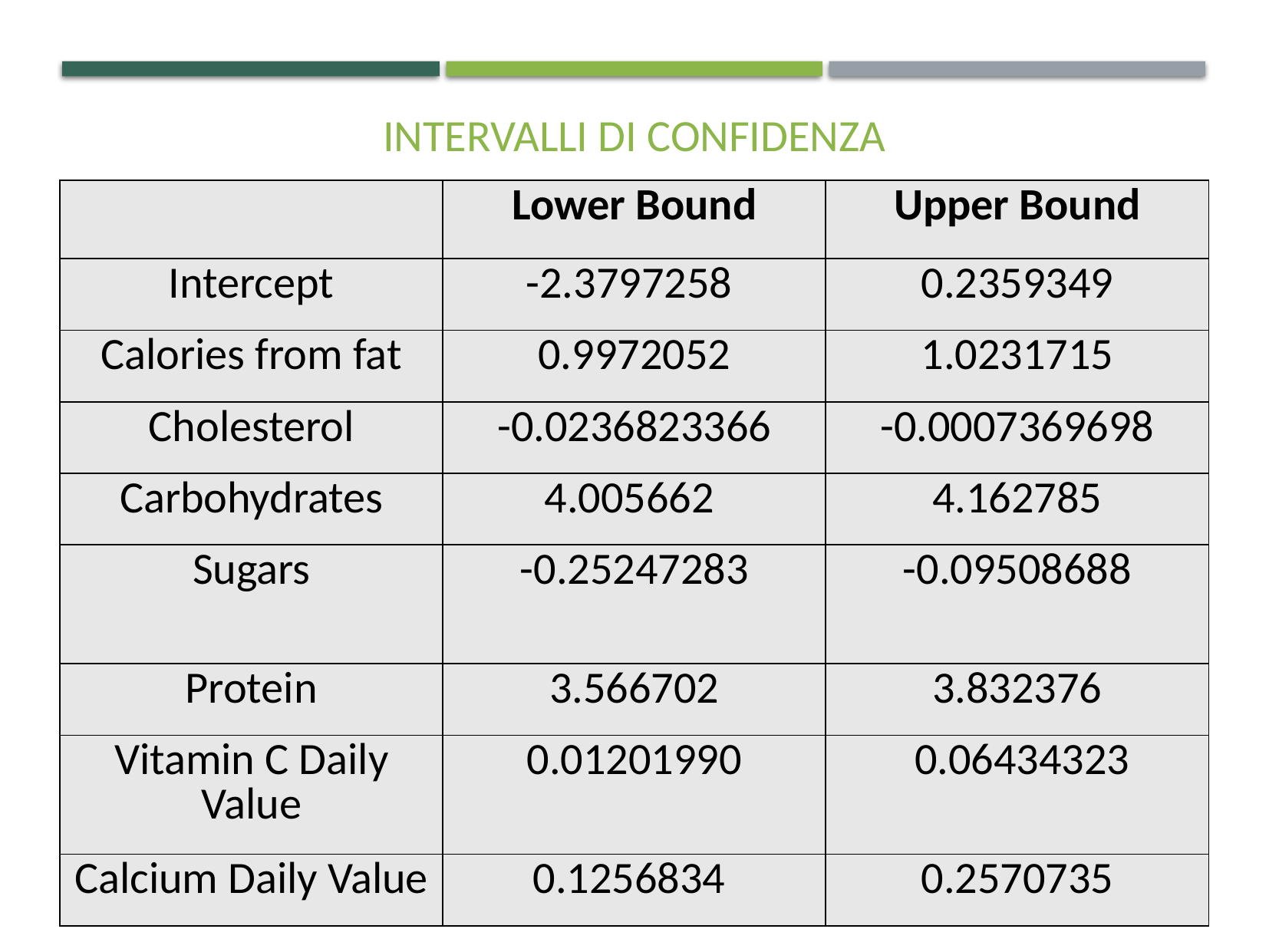

INTERVALLI DI CONFIDENZA
|  | Lower Bound | Upper Bound |
| --- | --- | --- |
| Intercept | -2.3797258 | 0.2359349 |
| Calories from fat | 0.9972052 | 1.0231715 |
| Cholesterol | -0.0236823366 | -0.0007369698 |
| Carbohydrates | 4.005662 | 4.162785 |
| Sugars | -0.25247283 | -0.09508688 |
| Protein | 3.566702 | 3.832376 |
| Vitamin C Daily Value | 0.01201990 | 0.06434323 |
| Calcium Daily Value | 0.1256834 | 0.2570735 |